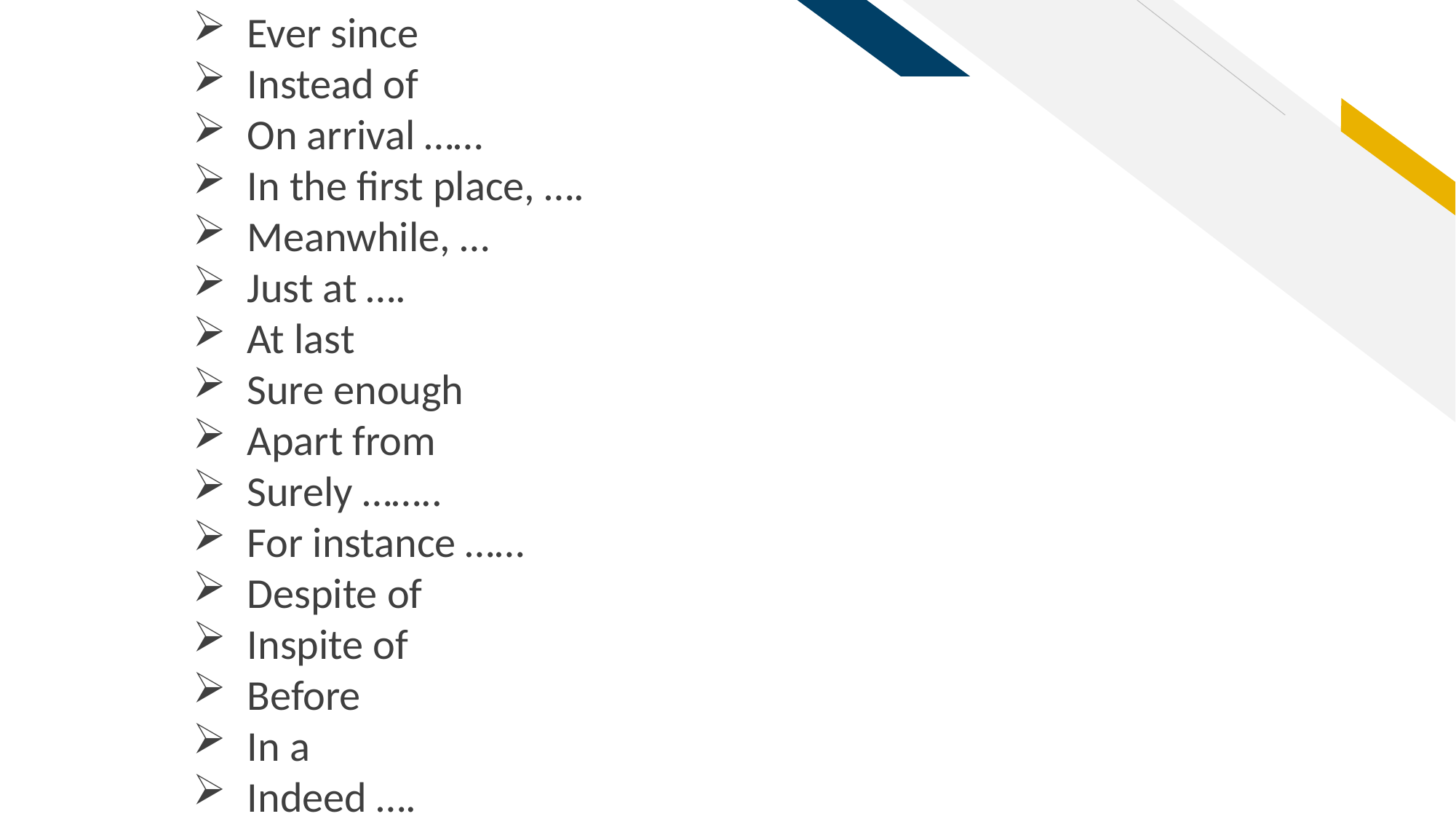

Ever since
Instead of
On arrival ……
In the first place, ….
Meanwhile, …
Just at ….
At last
Sure enough
Apart from
Surely ……..
For instance ……
Despite of
Inspite of
Before
In a
Indeed ….